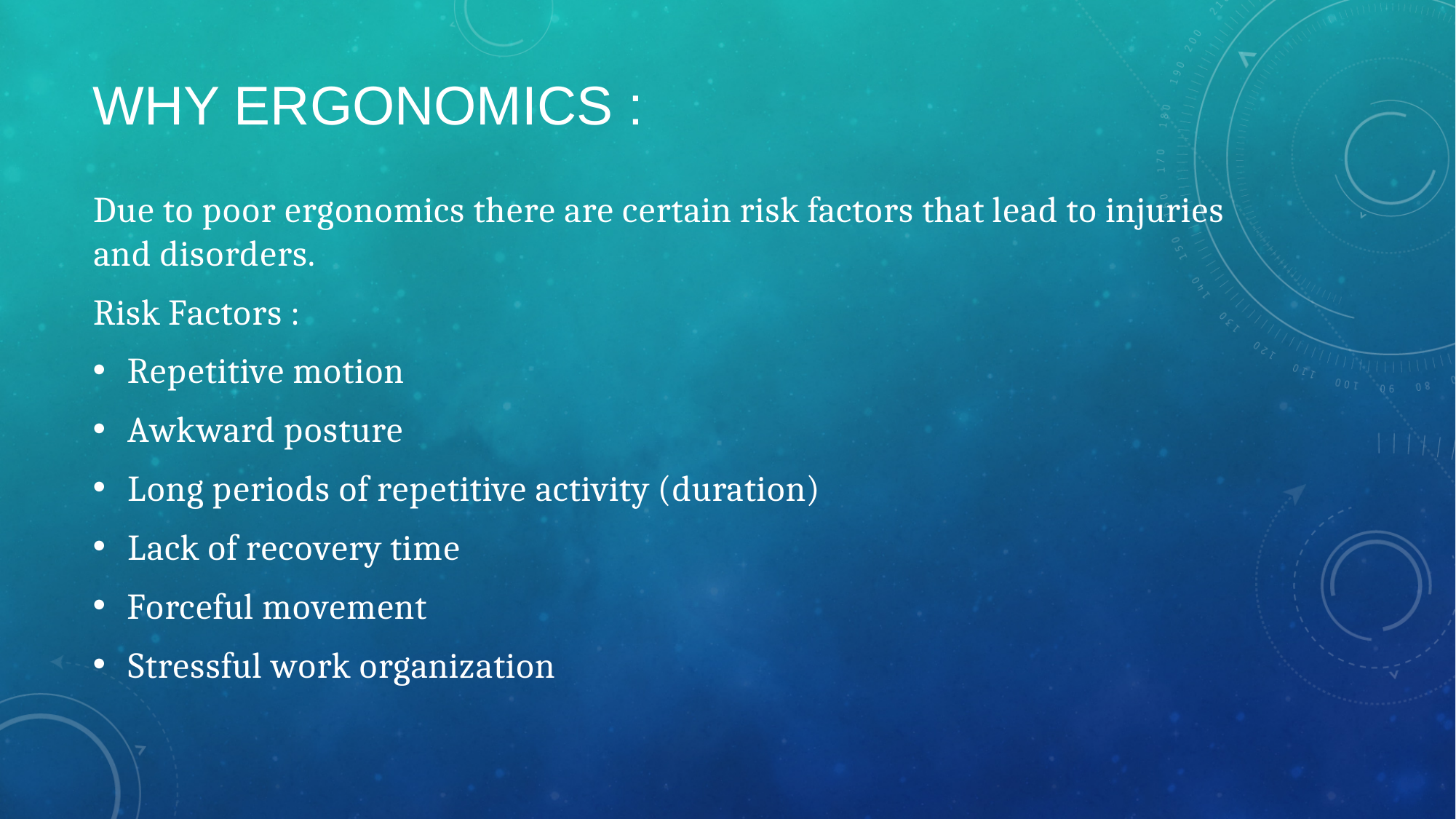

# WHY Ergonomics :
Due to poor ergonomics there are certain risk factors that lead to injuries and disorders.
Risk Factors :
Repetitive motion
Awkward posture
Long periods of repetitive activity (duration)
Lack of recovery time
Forceful movement
Stressful work organization